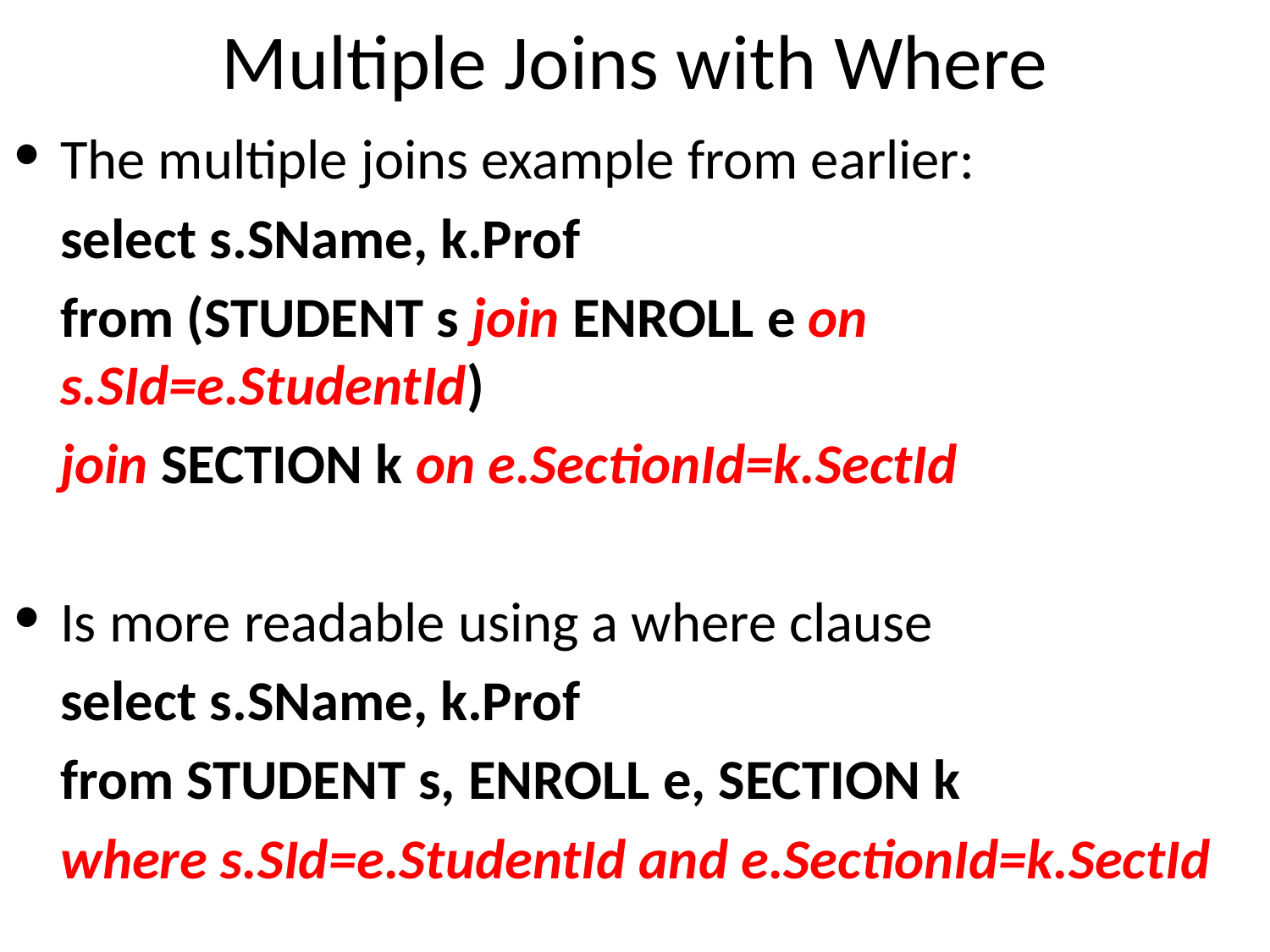

# Multiple Joins with Where
The multiple joins example from earlier:
	select s.SName, k.Prof
	from (STUDENT s join ENROLL e on 	s.SId=e.StudentId)
	join SECTION k on e.SectionId=k.SectId

Is more readable using a where clause
	select s.SName, k.Prof
	from STUDENT s, ENROLL e, SECTION k
	where s.SId=e.StudentId and e.SectionId=k.SectId